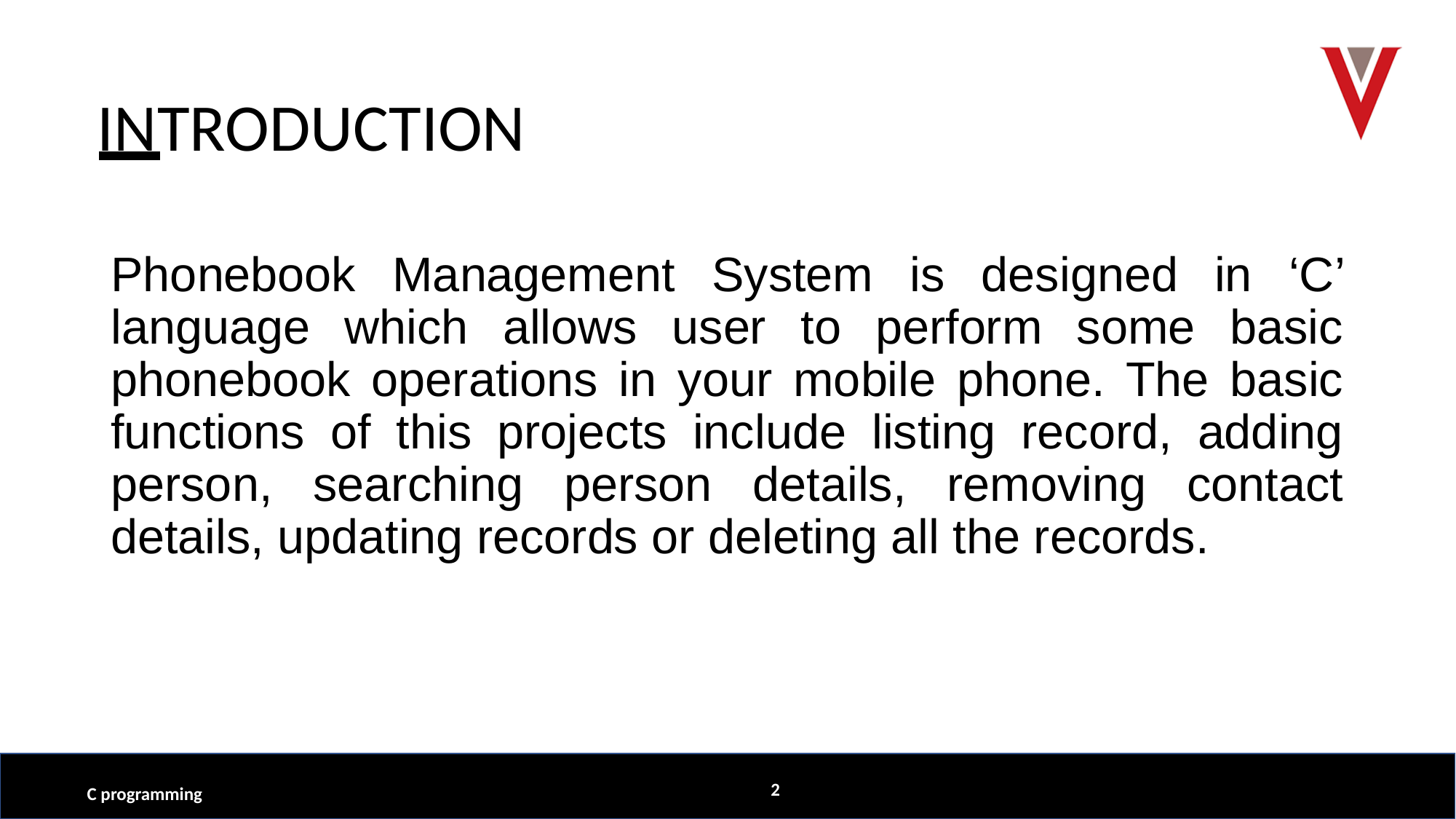

# INTRODUCTION
Phonebook Management System is designed in ‘C’ language which allows user to perform some basic phonebook operations in your mobile phone. The basic functions of this projects include listing record, adding person, searching person details, removing contact details, updating records or deleting all the records.
C programming
2